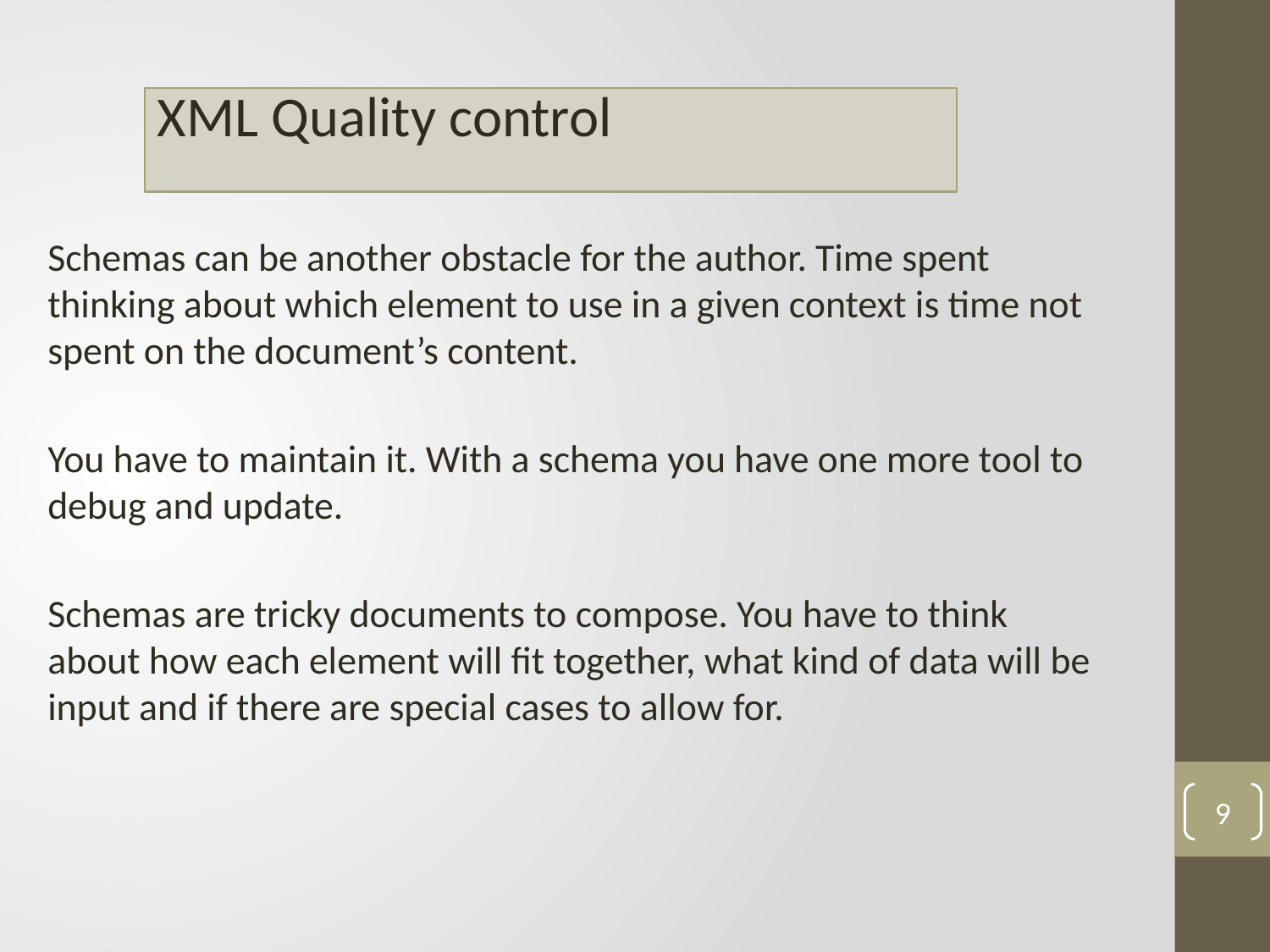

Schemas can be another obstacle for the author. Time spent thinking about which element to use in a given context is time not spent on the document’s content.

You have to maintain it. With a schema you have one more tool to debug and update.

Schemas are tricky documents to compose. You have to think about how each element will fit together, what kind of data will be input and if there are special cases to allow for.

9